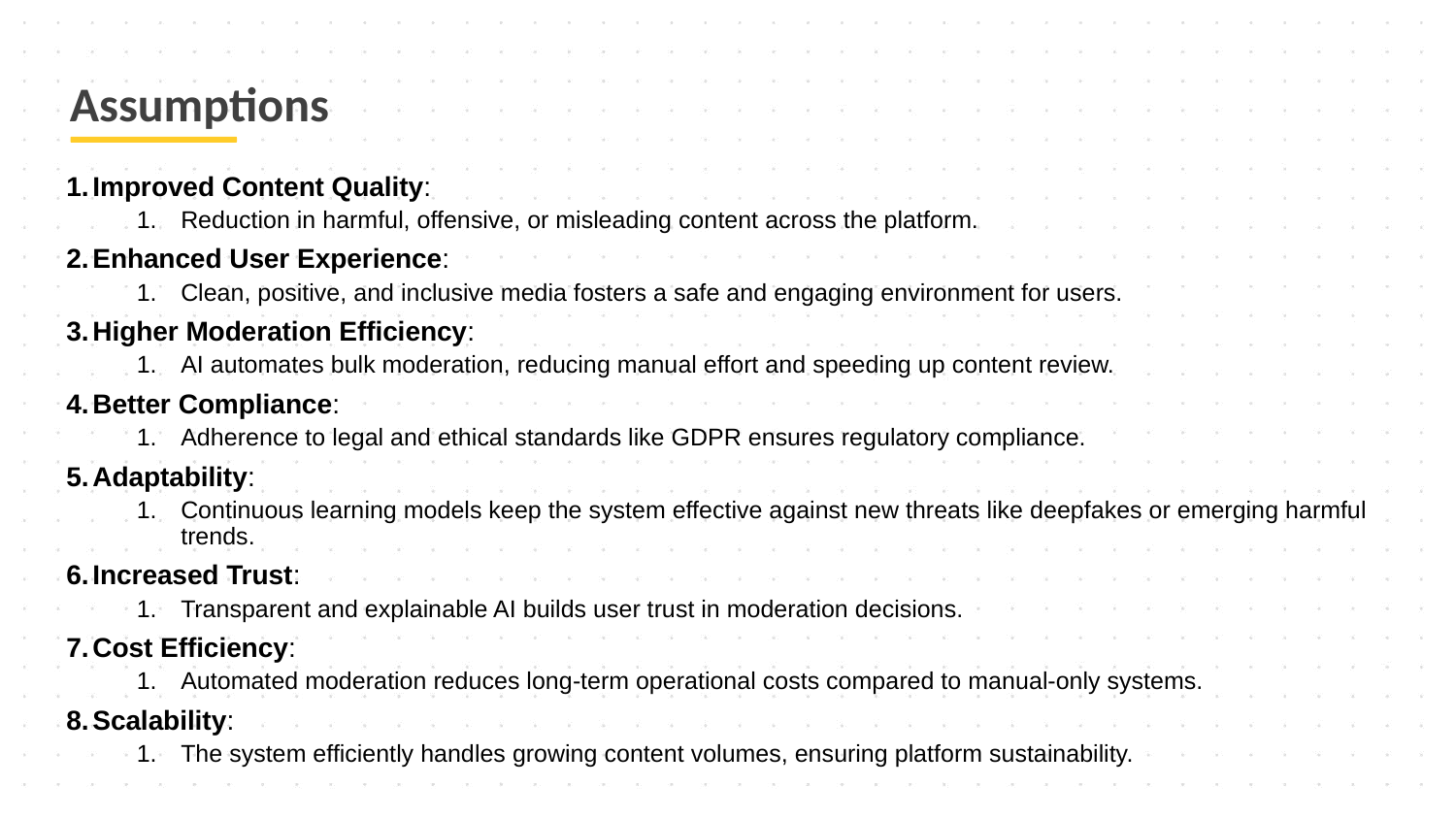

# Assumptions
Improved Content Quality:
Reduction in harmful, offensive, or misleading content across the platform.
Enhanced User Experience:
Clean, positive, and inclusive media fosters a safe and engaging environment for users.
Higher Moderation Efficiency:
AI automates bulk moderation, reducing manual effort and speeding up content review.
Better Compliance:
Adherence to legal and ethical standards like GDPR ensures regulatory compliance.
Adaptability:
Continuous learning models keep the system effective against new threats like deepfakes or emerging harmful trends.
Increased Trust:
Transparent and explainable AI builds user trust in moderation decisions.
Cost Efficiency:
Automated moderation reduces long-term operational costs compared to manual-only systems.
Scalability:
The system efficiently handles growing content volumes, ensuring platform sustainability.